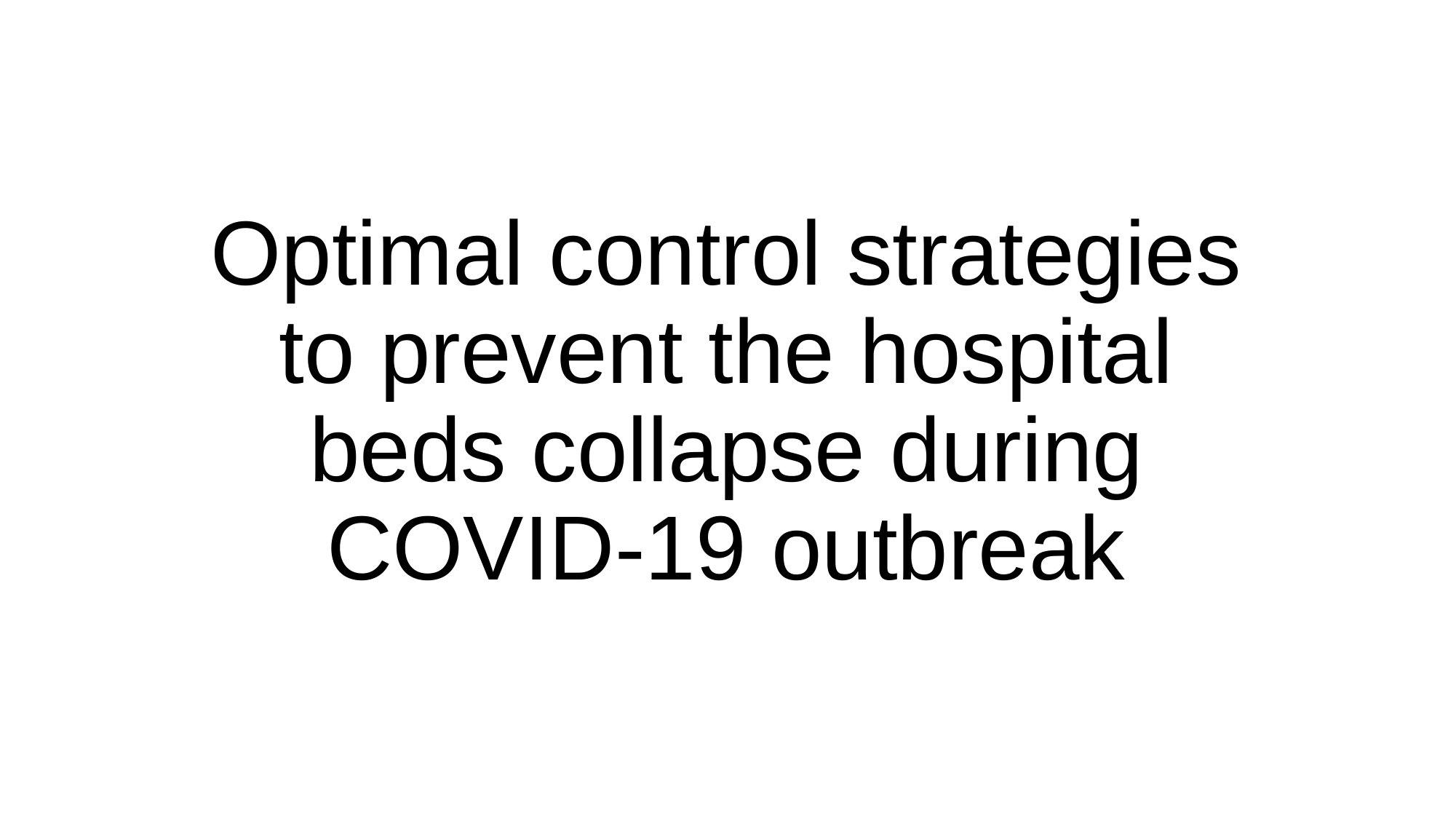

# Optimal control strategies to prevent the hospital beds collapse during COVID-19 outbreak